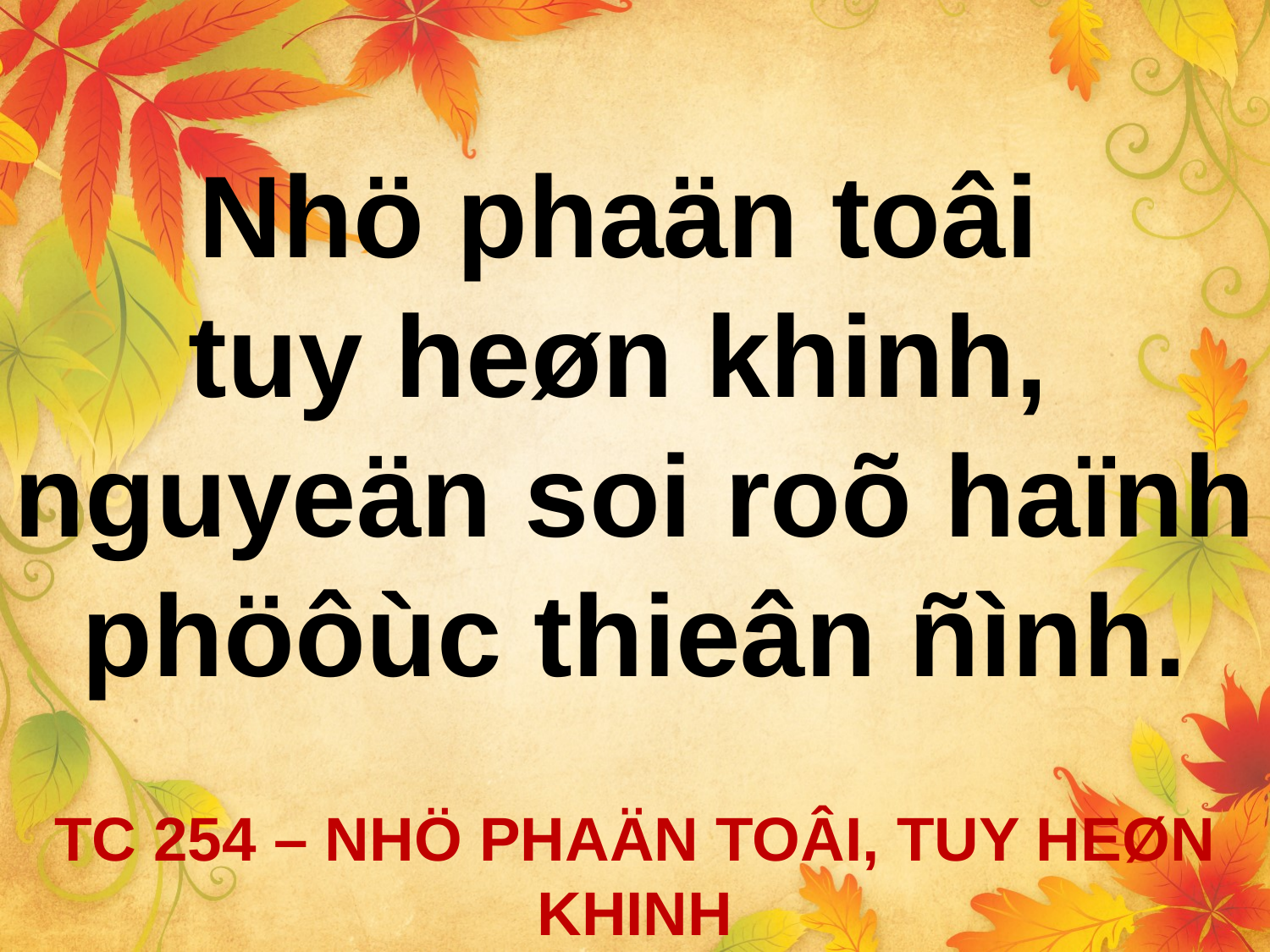

Nhö phaän toâi
tuy heøn khinh,
nguyeän soi roõ haïnh phöôùc thieân ñình.
TC 254 – NHÖ PHAÄN TOÂI, TUY HEØN KHINH